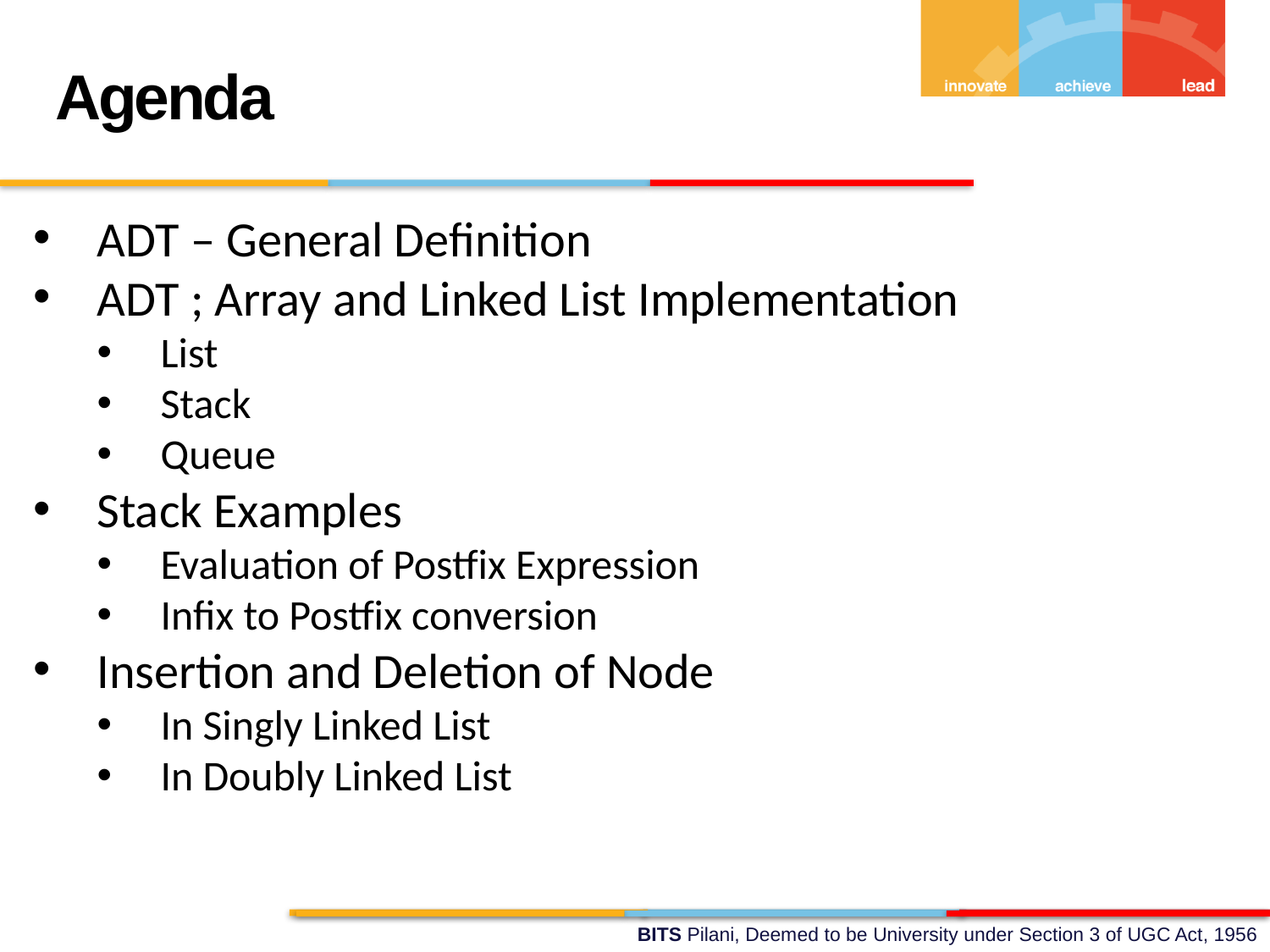

Agenda
ADT – General Definition
ADT ; Array and Linked List Implementation
List
Stack
Queue
Stack Examples
Evaluation of Postfix Expression
Infix to Postfix conversion
Insertion and Deletion of Node
In Singly Linked List
In Doubly Linked List